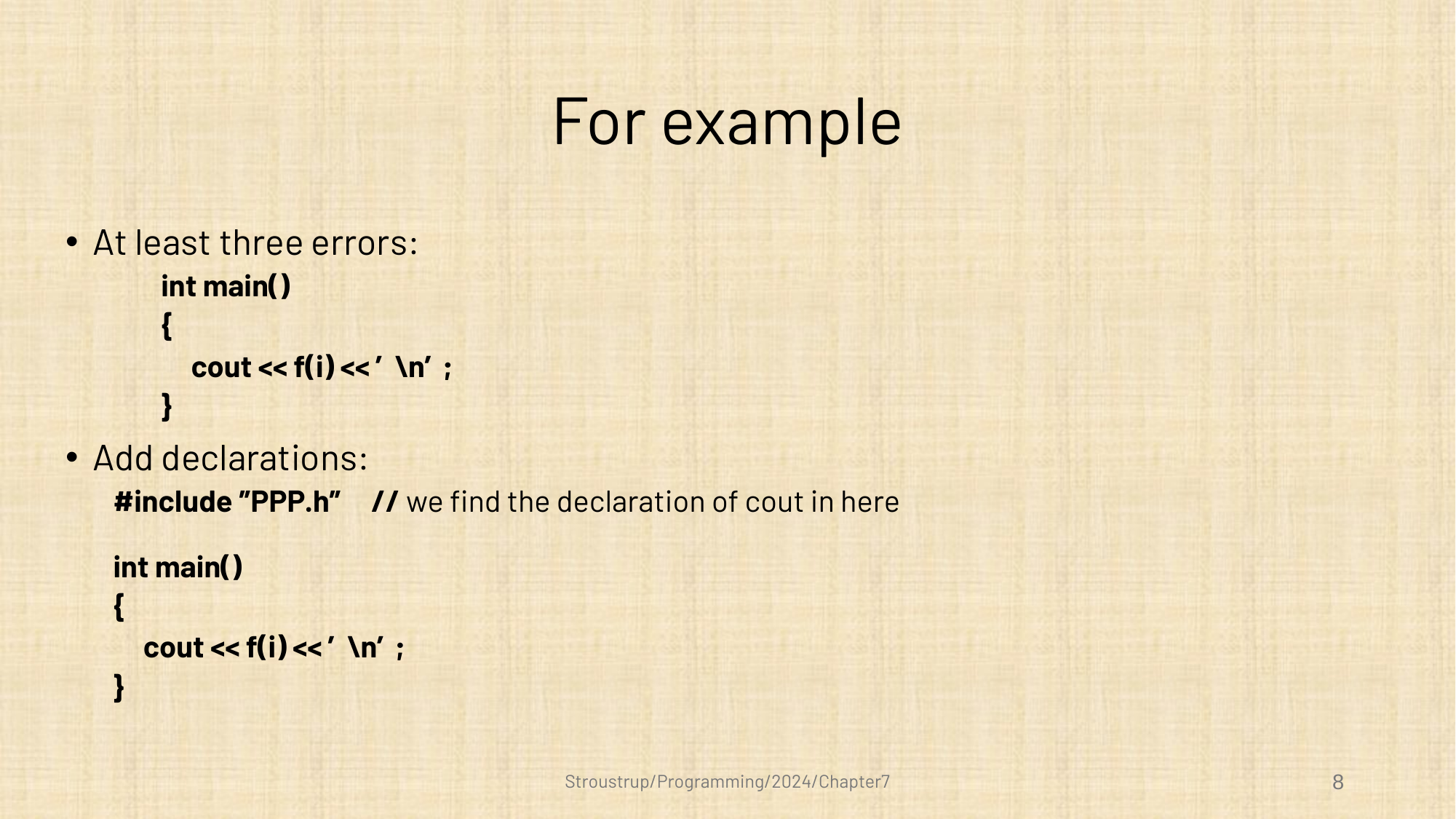

# For example
At least three errors:
int main()
{
     cout << f(i) << ′\n′;
}
Add declarations:
#include ″PPP.h″     // we find the declaration of cout in here

int main()
{
     cout << f(i) << ′\n′;
}

Stroustrup/Programming/2024/Chapter7
8